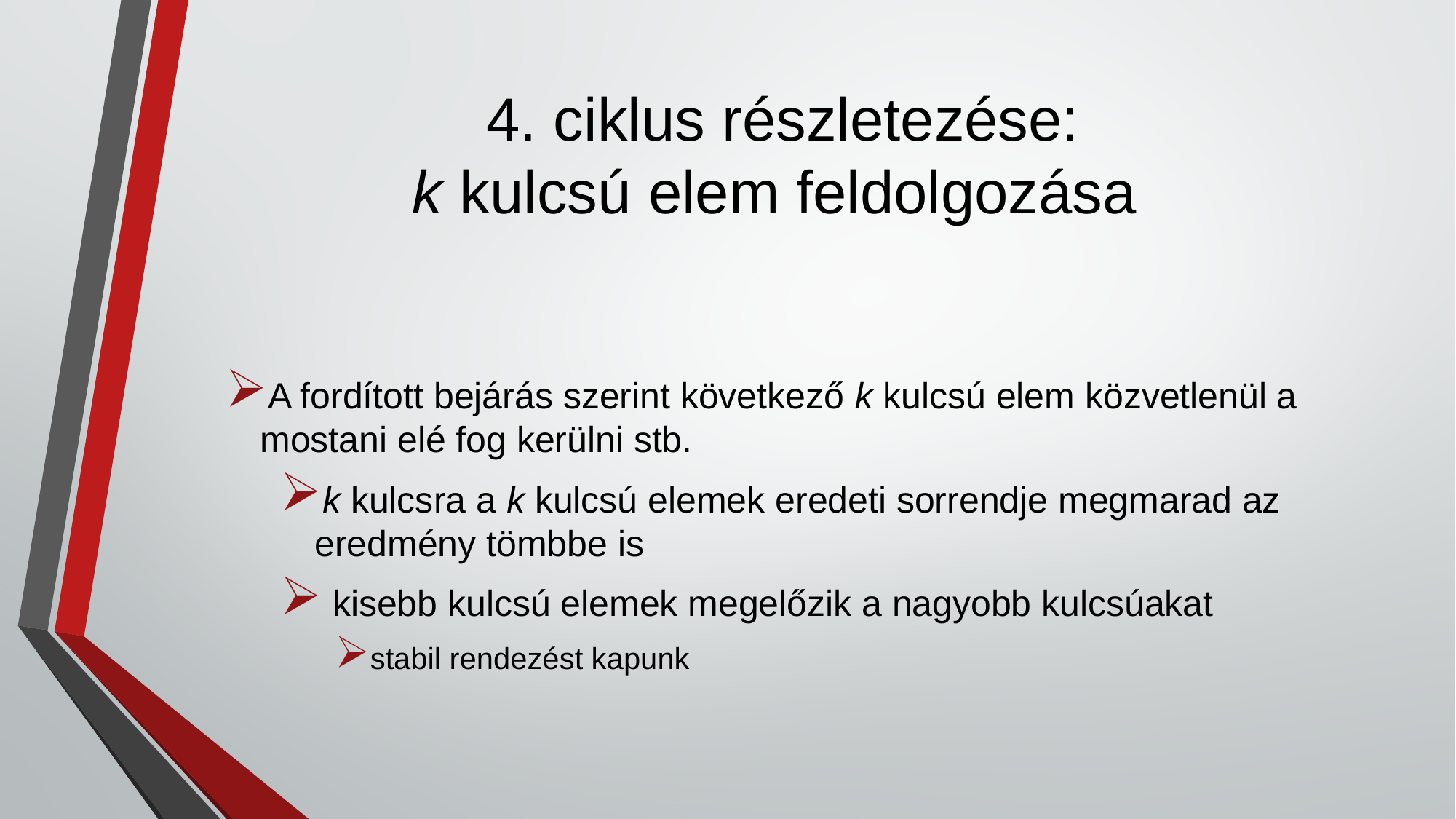

# 4. ciklus részletezése: k kulcsú elem feldolgozása
A fordított bejárás szerint következő k kulcsú elem közvetlenül a mostani elé fog kerülni stb.
k kulcsra a k kulcsú elemek eredeti sorrendje megmarad az eredmény tömbbe is
 kisebb kulcsú elemek megelőzik a nagyobb kulcsúakat
stabil rendezést kapunk